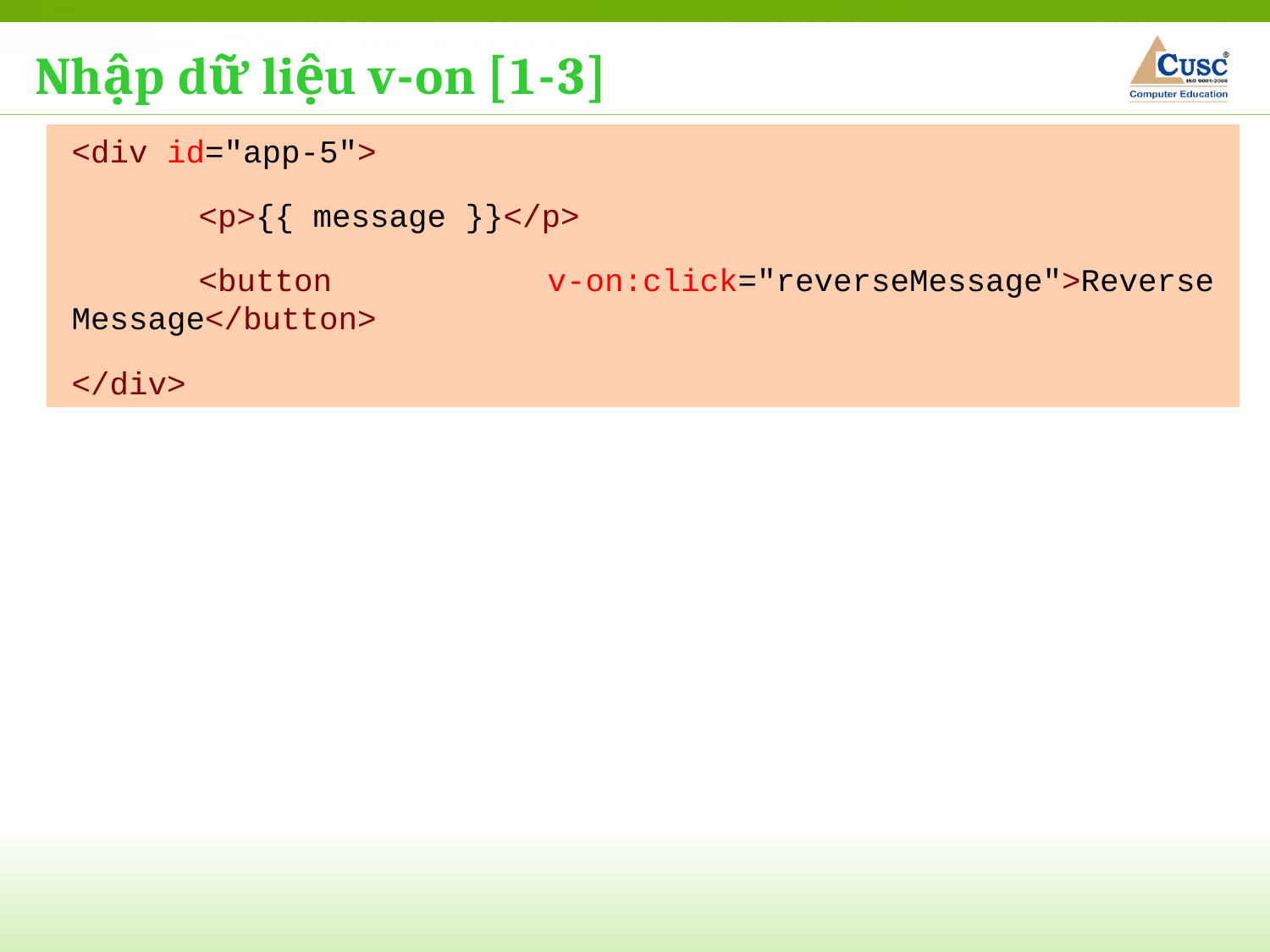

Nhập dữ liệu v-on [1-3]
<div id="app-5">
	<p>{{ message }}</p>
	<button v-on:click="reverseMessage">Reverse Message</button>
</div>